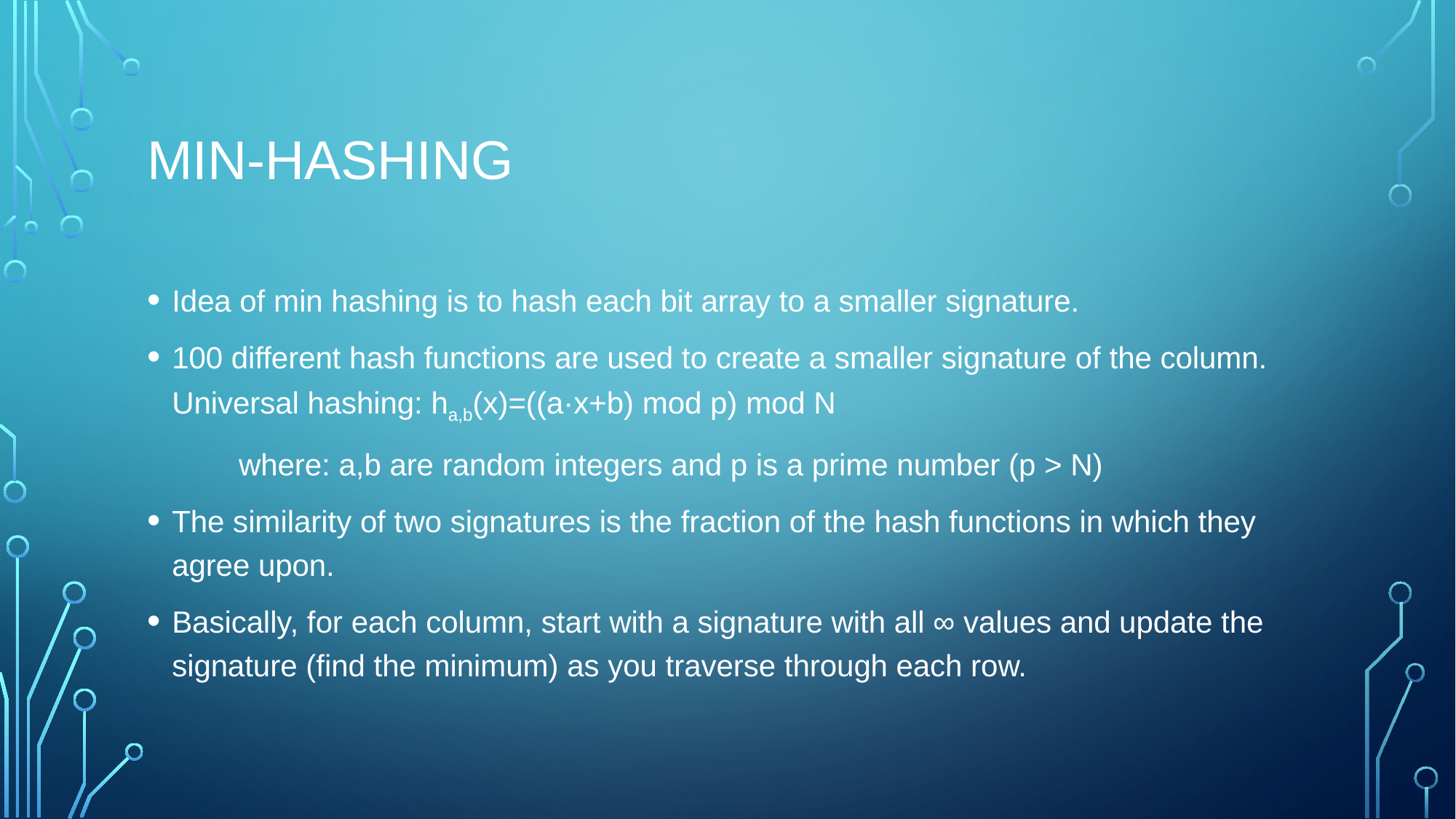

# MIN-HASHING
Idea of min hashing is to hash each bit array to a smaller signature.
100 different hash functions are used to create a smaller signature of the column. Universal hashing: ha,b(x)=((a·x+b) mod p) mod N
	where: a,b are random integers and p is a prime number (p > N)
The similarity of two signatures is the fraction of the hash functions in which they agree upon.
Basically, for each column, start with a signature with all ∞ values and update the signature (find the minimum) as you traverse through each row.